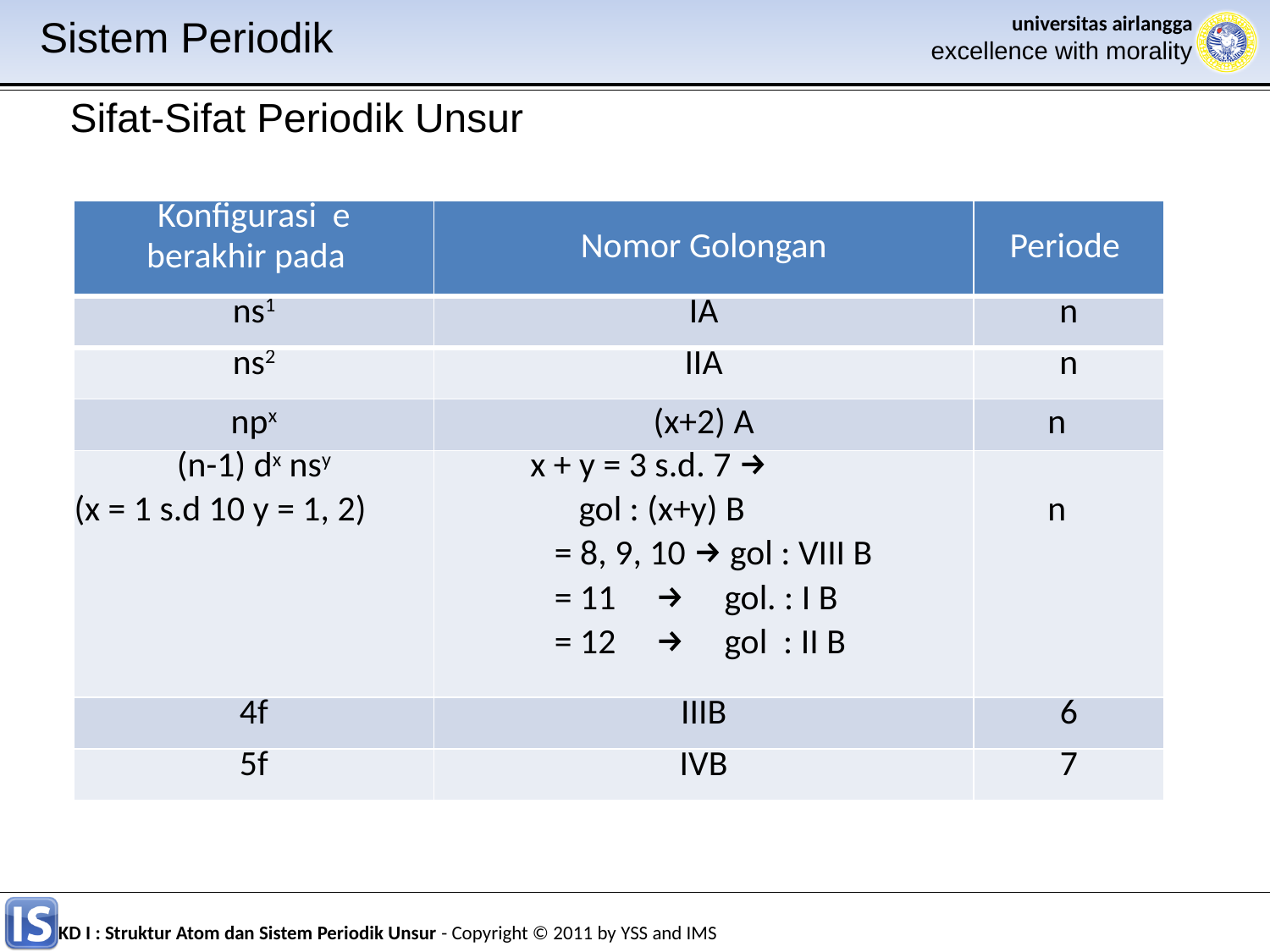

Sistem Periodik
Sifat-Sifat Periodik Unsur
| Konfigurasi e berakhir pada | Nomor Golongan | Periode |
| --- | --- | --- |
| ns1 | IA | n |
| ns2 | IIA | n |
| npx | (x+2) A | n |
| (n-1) dx nsy (x = 1 s.d 10 y = 1, 2) | x + y = 3 s.d. 7 → gol : (x+y) B = 8, 9, 10 → gol : VIII B = 11 → gol. : I B = 12 → gol : II B | n |
| 4f | IIIB | 6 |
| 5f | IVB | 7 |
56